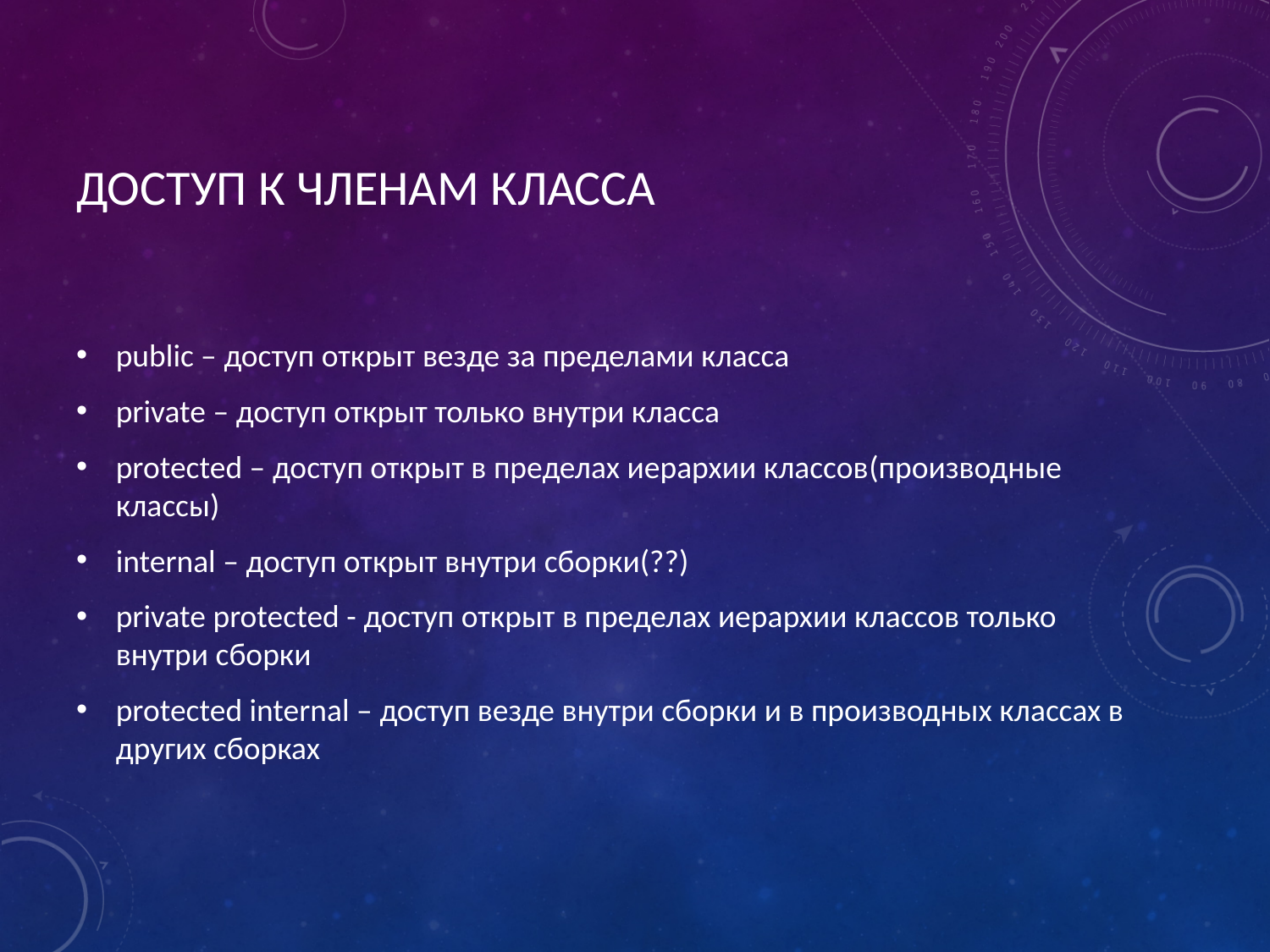

# Доступ к членам класса
public – доступ открыт везде за пределами класса
private – доступ открыт только внутри класса
protected – доступ открыт в пределах иерархии классов(производные классы)
internal – доступ открыт внутри сборки(??)
private protected - доступ открыт в пределах иерархии классов только внутри сборки
protected internal – доступ везде внутри сборки и в производных классах в других сборках